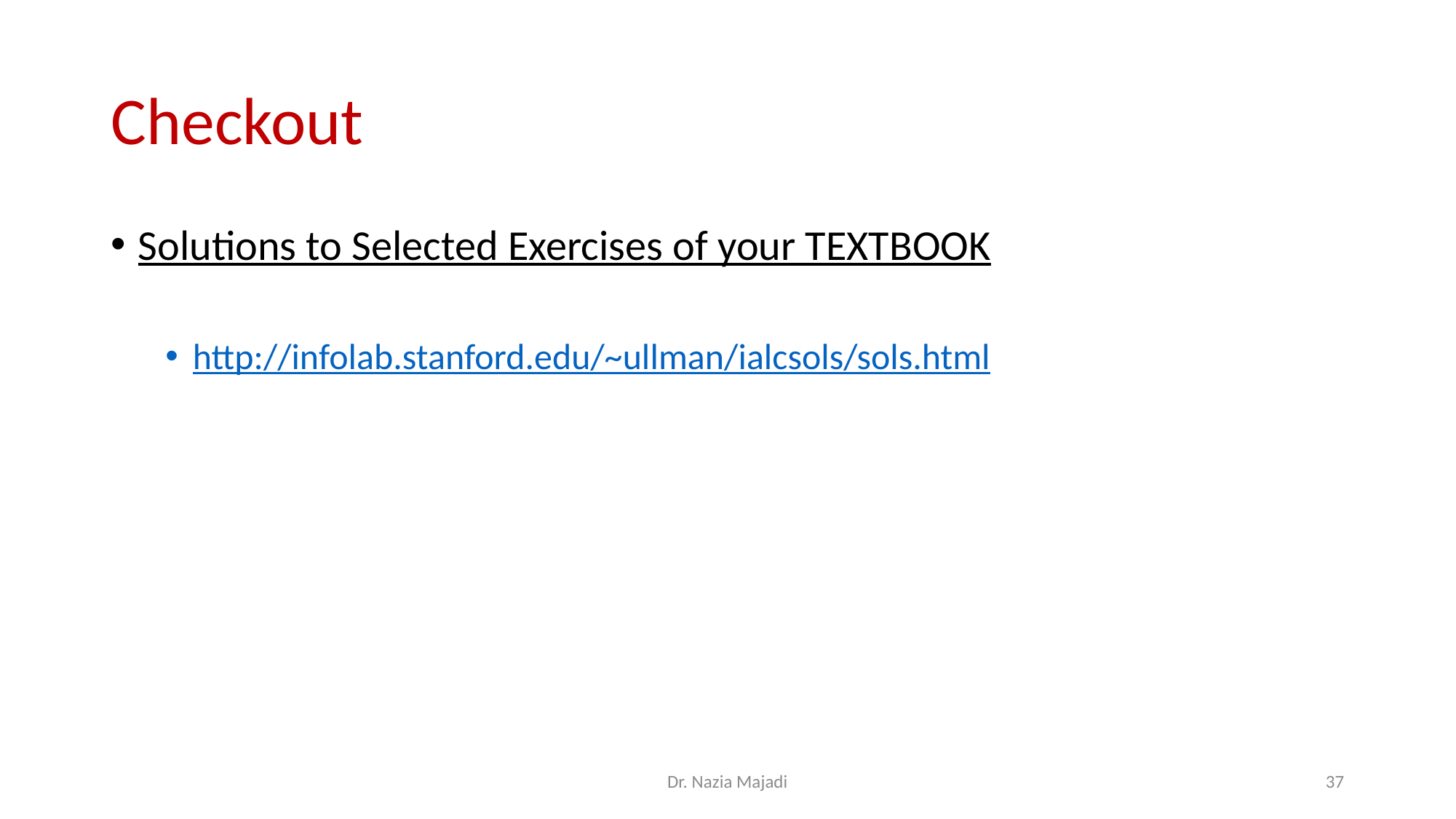

# Checkout
Solutions to Selected Exercises of your TEXTBOOK

http://infolab.stanford.edu/~ullman/ialcsols/sols.html

Dr. Nazia Majadi
37